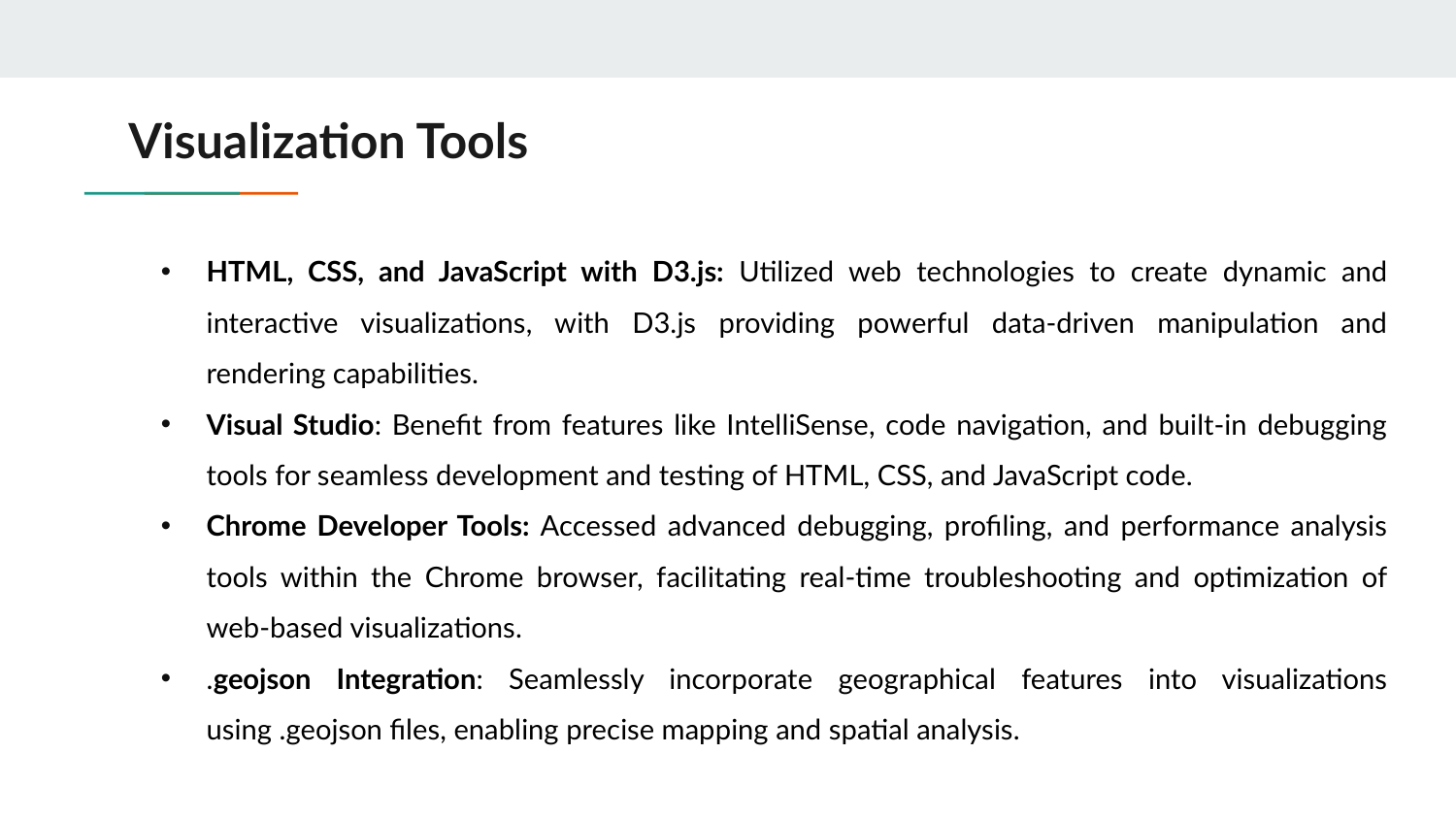

# Visualization Tools
HTML, CSS, and JavaScript with D3.js: Utilized web technologies to create dynamic and interactive visualizations, with D3.js providing powerful data-driven manipulation and rendering capabilities.
Visual Studio: Benefit from features like IntelliSense, code navigation, and built-in debugging tools for seamless development and testing of HTML, CSS, and JavaScript code.
Chrome Developer Tools: Accessed advanced debugging, profiling, and performance analysis tools within the Chrome browser, facilitating real-time troubleshooting and optimization of web-based visualizations.
.geojson Integration: Seamlessly incorporate geographical features into visualizations using .geojson files, enabling precise mapping and spatial analysis.